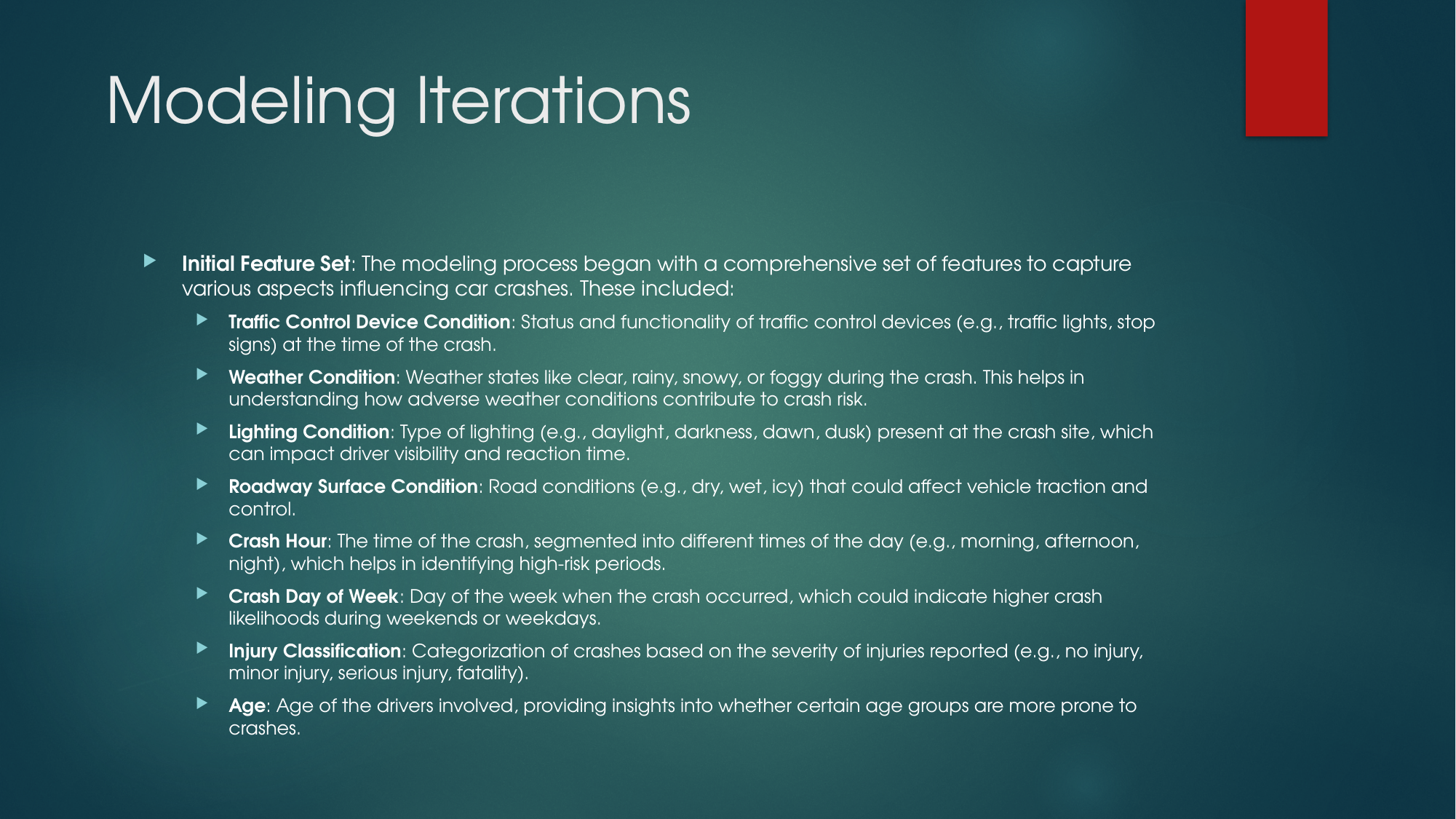

# Modeling Iterations
Initial Feature Set: The modeling process began with a comprehensive set of features to capture various aspects influencing car crashes. These included:
Traffic Control Device Condition: Status and functionality of traffic control devices (e.g., traffic lights, stop signs) at the time of the crash.
Weather Condition: Weather states like clear, rainy, snowy, or foggy during the crash. This helps in understanding how adverse weather conditions contribute to crash risk.
Lighting Condition: Type of lighting (e.g., daylight, darkness, dawn, dusk) present at the crash site, which can impact driver visibility and reaction time.
Roadway Surface Condition: Road conditions (e.g., dry, wet, icy) that could affect vehicle traction and control.
Crash Hour: The time of the crash, segmented into different times of the day (e.g., morning, afternoon, night), which helps in identifying high-risk periods.
Crash Day of Week: Day of the week when the crash occurred, which could indicate higher crash likelihoods during weekends or weekdays.
Injury Classification: Categorization of crashes based on the severity of injuries reported (e.g., no injury, minor injury, serious injury, fatality).
Age: Age of the drivers involved, providing insights into whether certain age groups are more prone to crashes.